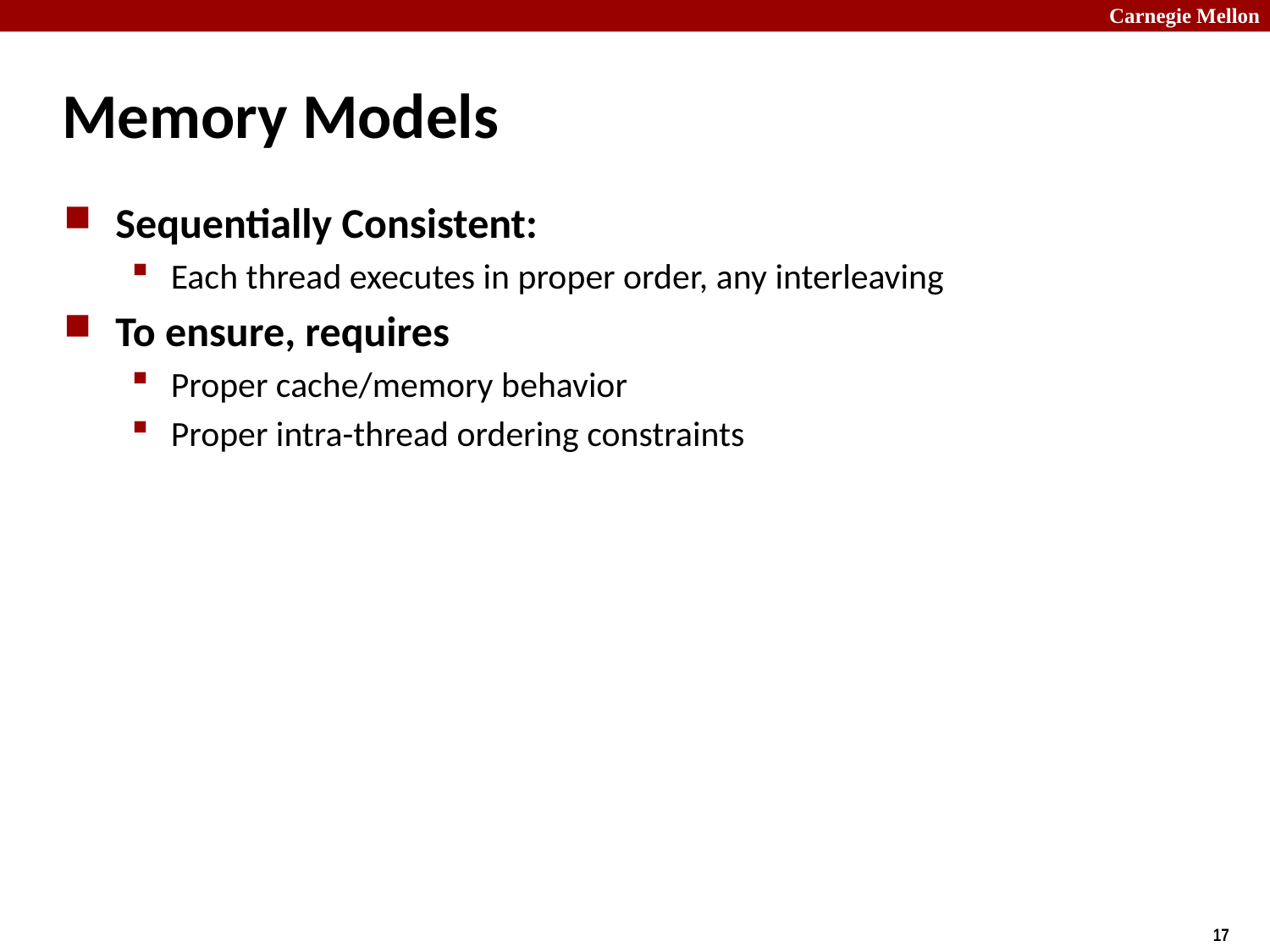

# Memory Models
Sequentially Consistent:
Each thread executes in proper order, any interleaving
To ensure, requires
Proper cache/memory behavior
Proper intra-thread ordering constraints